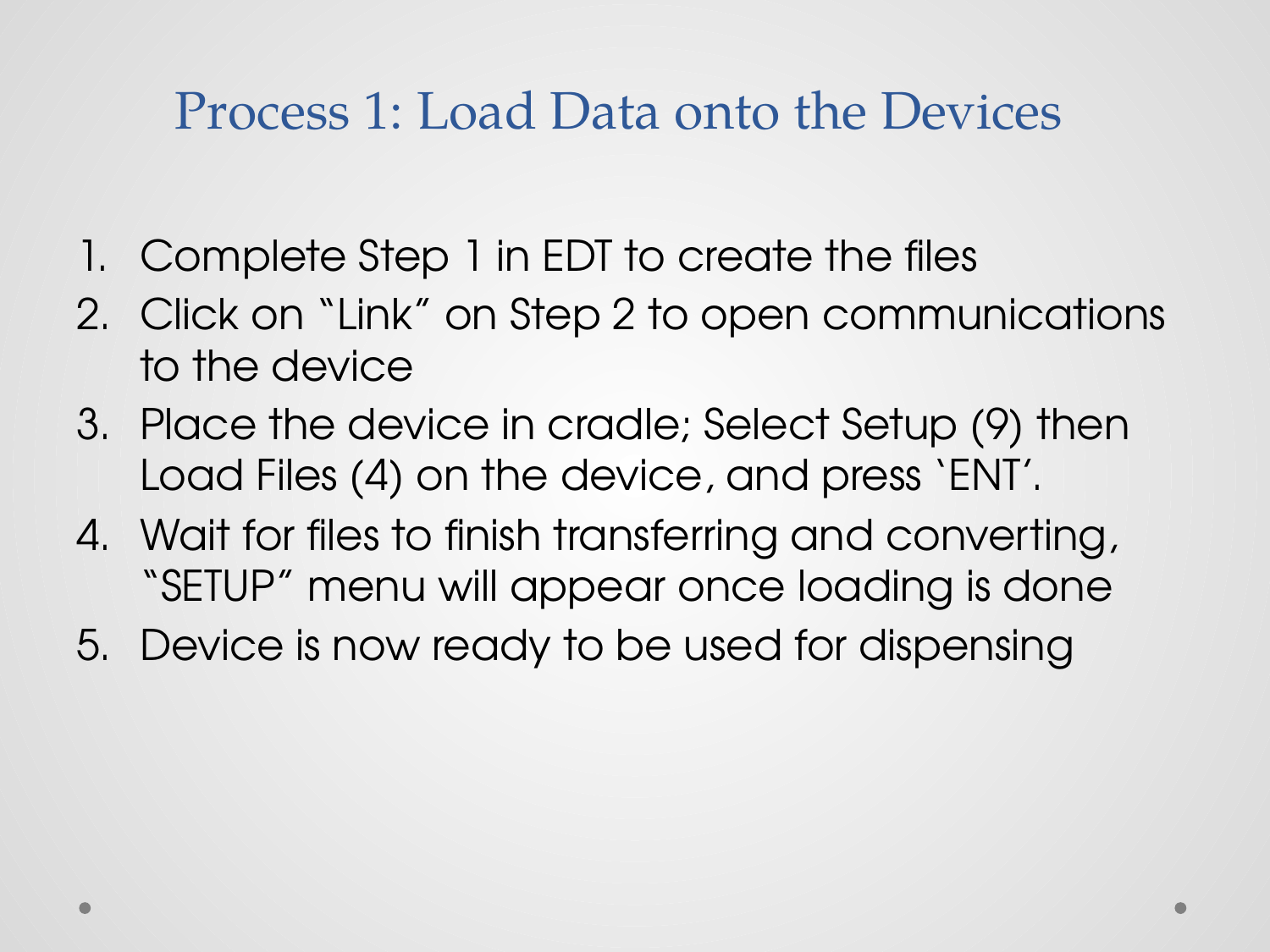

# Process 1: Load Data onto the Devices
Complete Step 1 in EDT to create the files
Click on “Link” on Step 2 to open communications to the device
Place the device in cradle; Select Setup (9) then Load Files (4) on the device, and press ‘ENT’.
Wait for files to finish transferring and converting, “SETUP” menu will appear once loading is done
Device is now ready to be used for dispensing